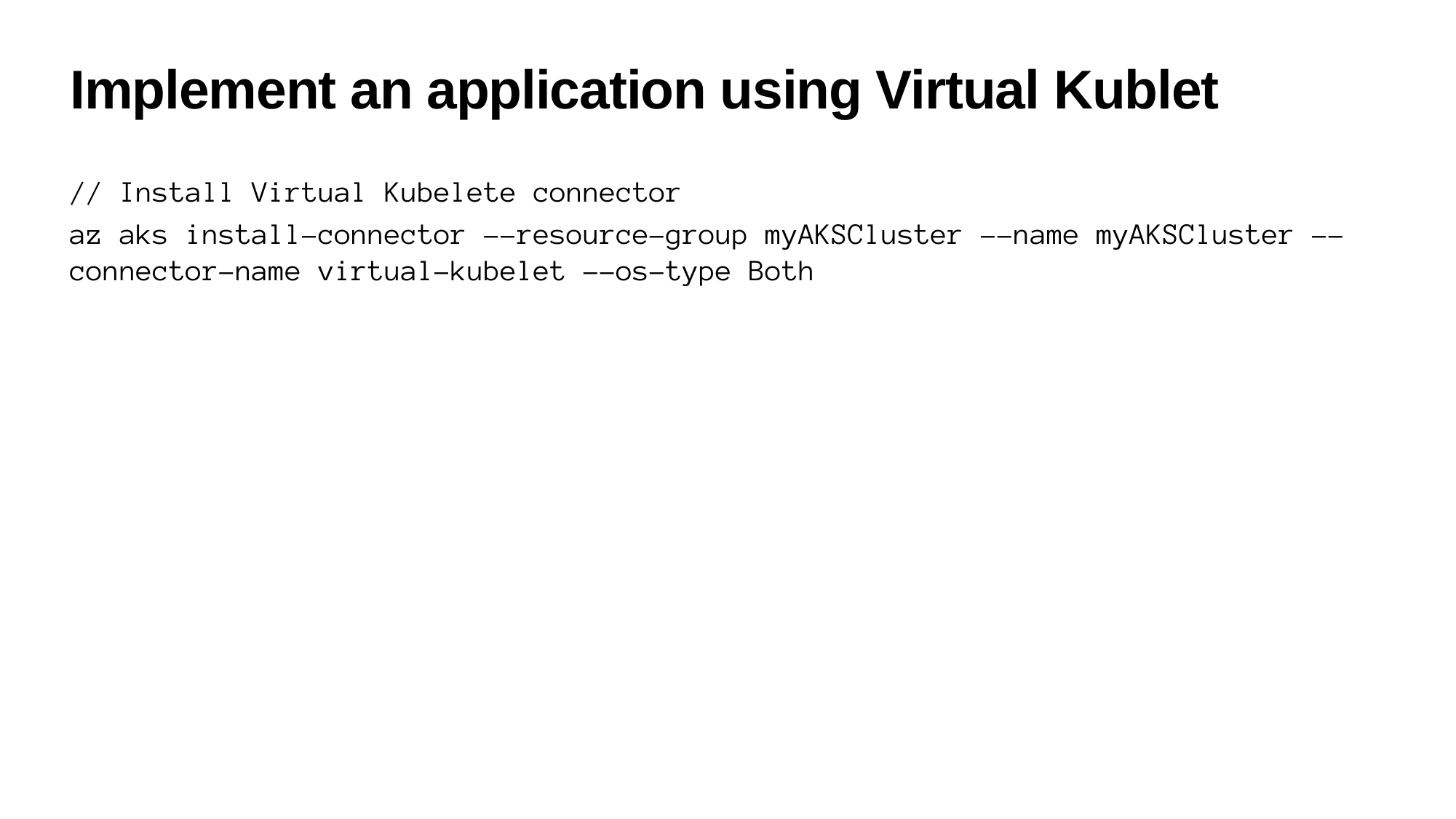

# Implement an application using Virtual Kublet
// Install Virtual Kubelete connector
az aks install-connector --resource-group myAKSCluster --name myAKSCluster --connector-name virtual-kubelet --os-type Both